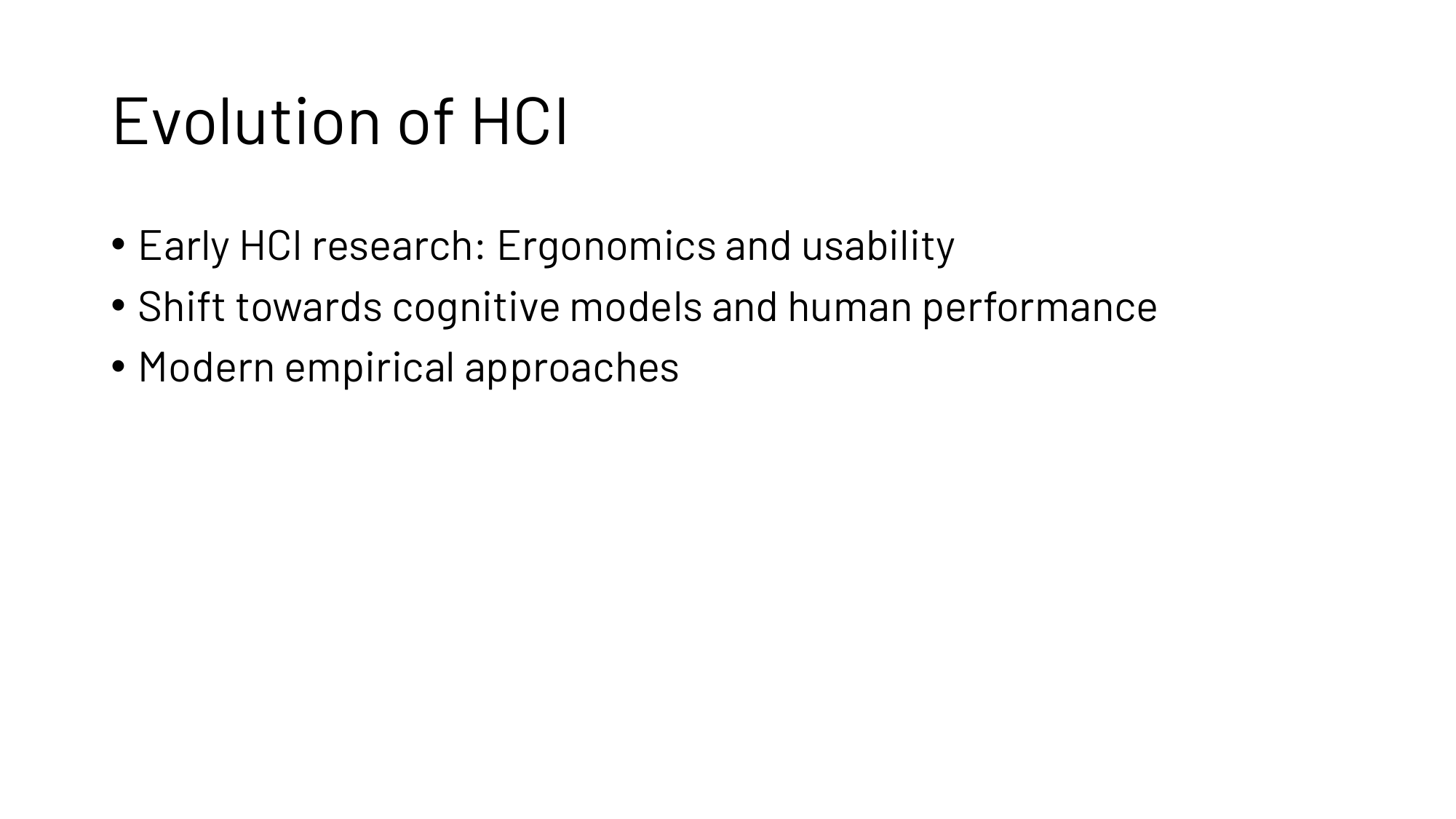

# Evolution of HCI
Early HCI research: Ergonomics and usability
Shift towards cognitive models and human performance
Modern empirical approaches